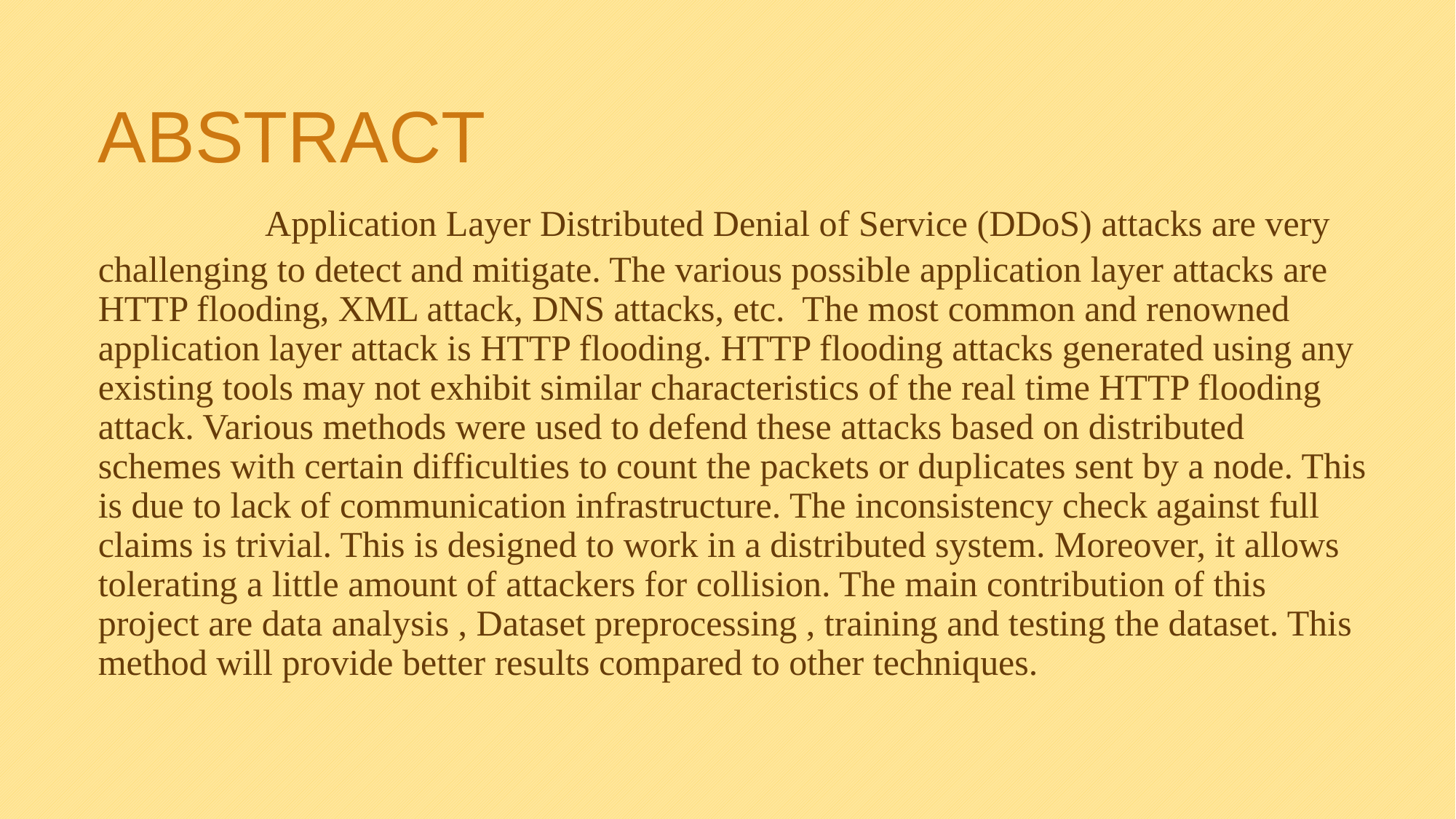

# ABSTRACT Application Layer Distributed Denial of Service (DDoS) attacks are very challenging to detect and mitigate. The various possible application layer attacks are HTTP flooding, XML attack, DNS attacks, etc.  The most common and renowned application layer attack is HTTP flooding. HTTP flooding attacks generated using any existing tools may not exhibit similar characteristics of the real time HTTP flooding attack. Various methods were used to defend these attacks based on distributed schemes with certain difficulties to count the packets or duplicates sent by a node. This is due to lack of communication infrastructure. The inconsistency check against full claims is trivial. This is designed to work in a distributed system. Moreover, it allows tolerating a little amount of attackers for collision. The main contribution of this project are data analysis , Dataset preprocessing , training and testing the dataset. This method will provide better results compared to other techniques.